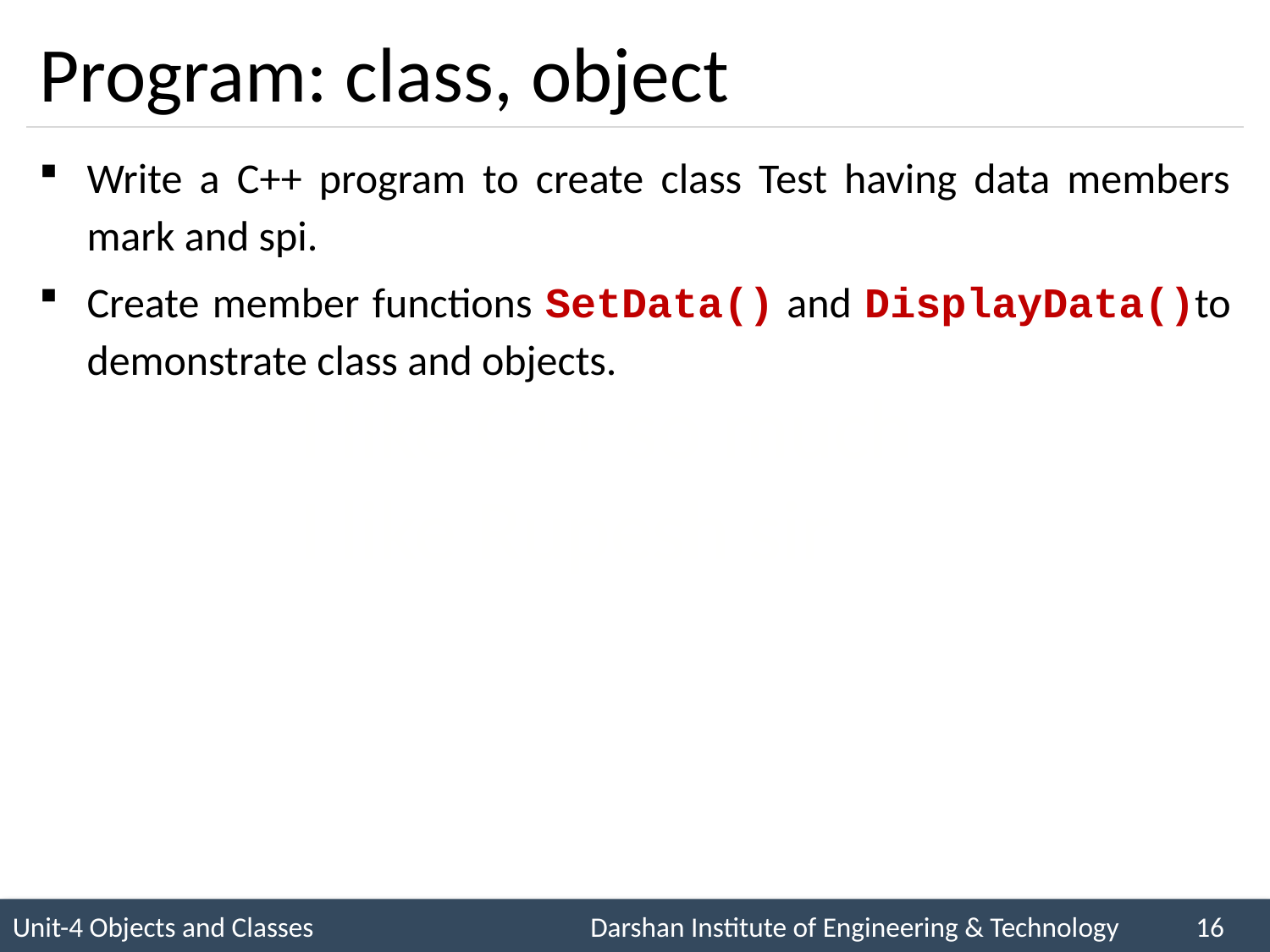

# Program: class, object
Write a C++ program to create class Test having data members mark and spi.
Create member functions SetData() and DisplayData()to demonstrate class and objects.